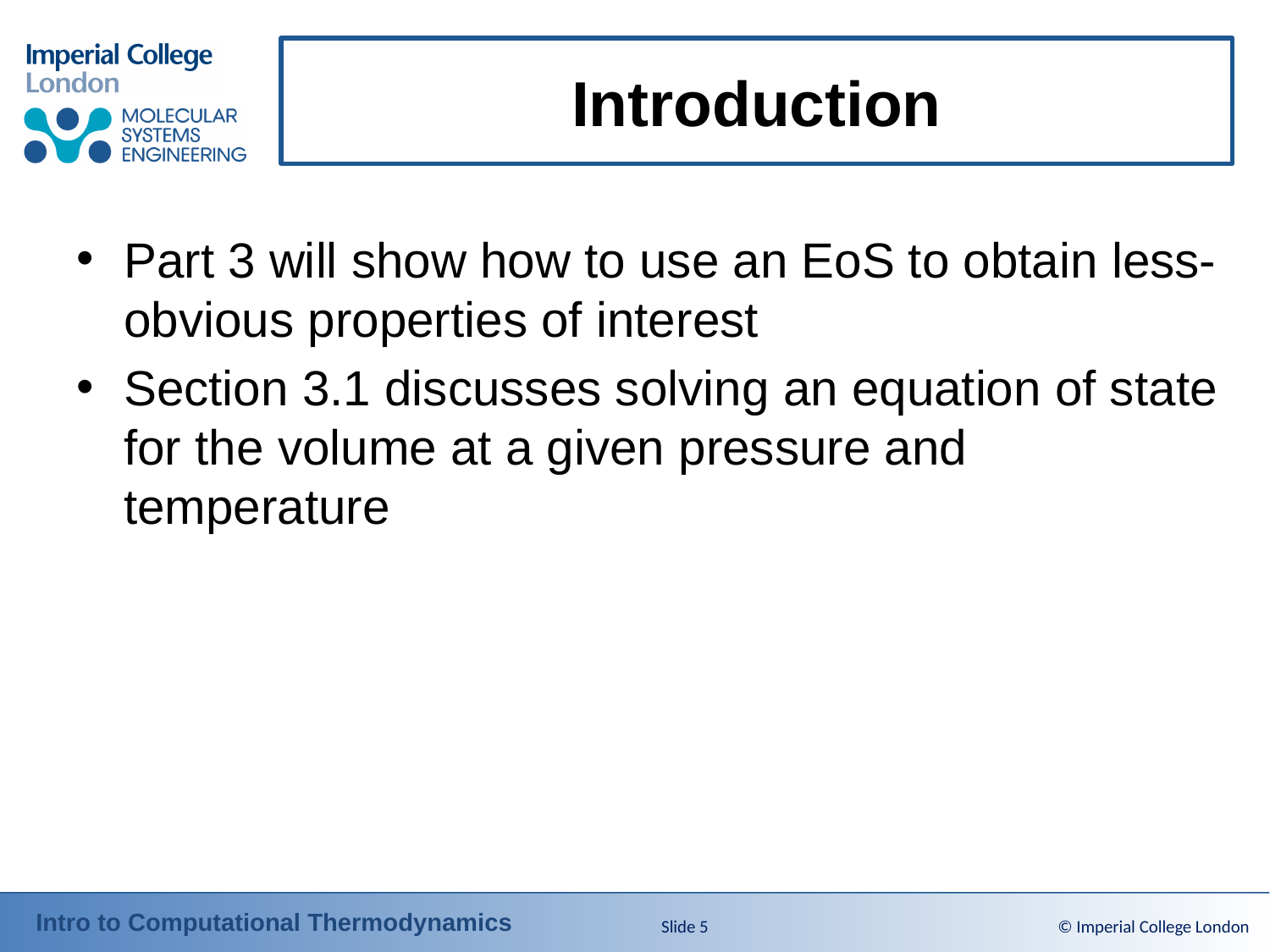

# Introduction
Part 3 will show how to use an EoS to obtain less-obvious properties of interest
Section 3.1 discusses solving an equation of state for the volume at a given pressure and temperature

Slide 5
© Imperial College London